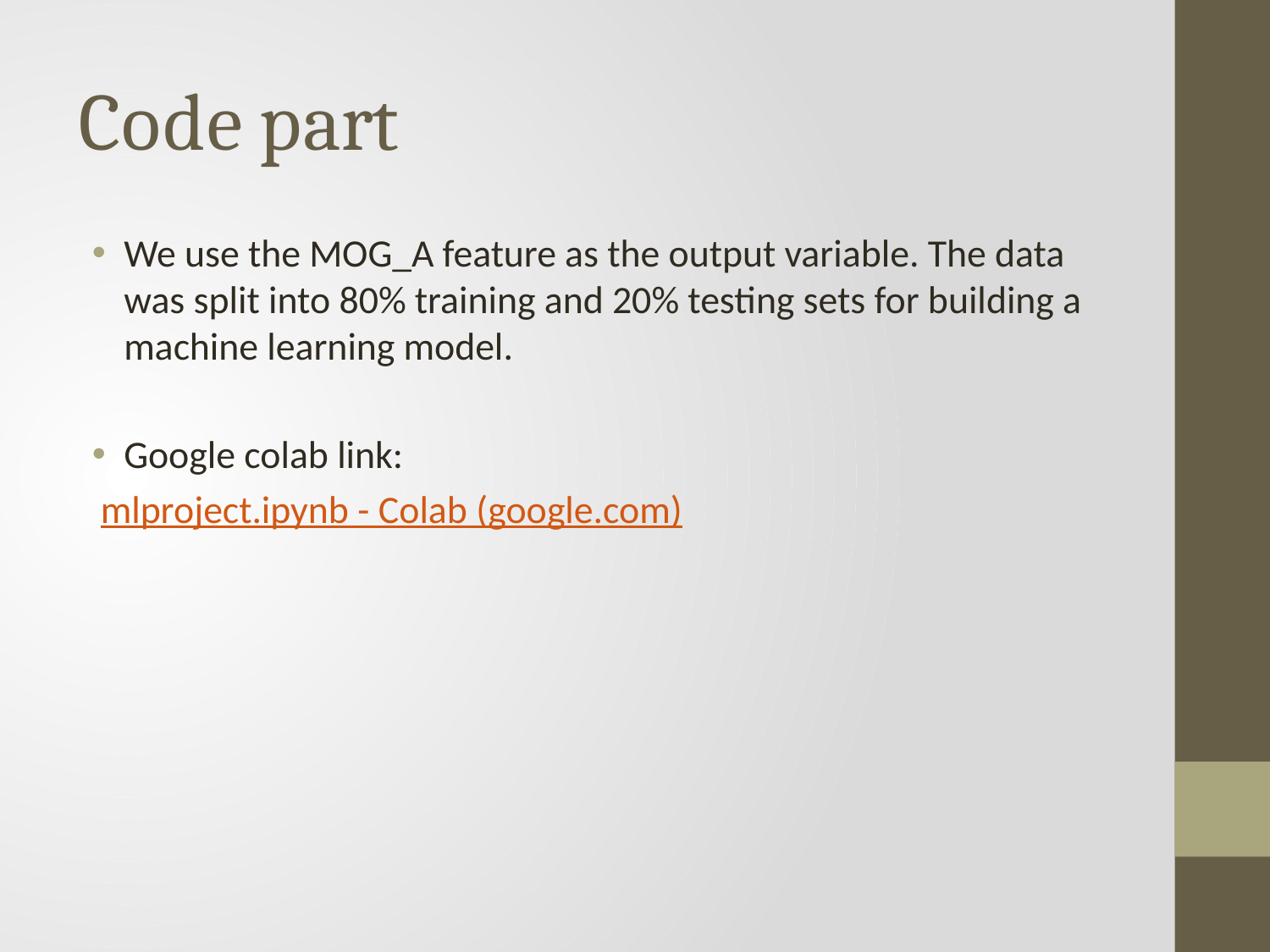

# Code part
We use the MOG_A feature as the output variable. The data was split into 80% training and 20% testing sets for building a machine learning model.

Google colab link:
 mlproject.ipynb - Colab (google.com)